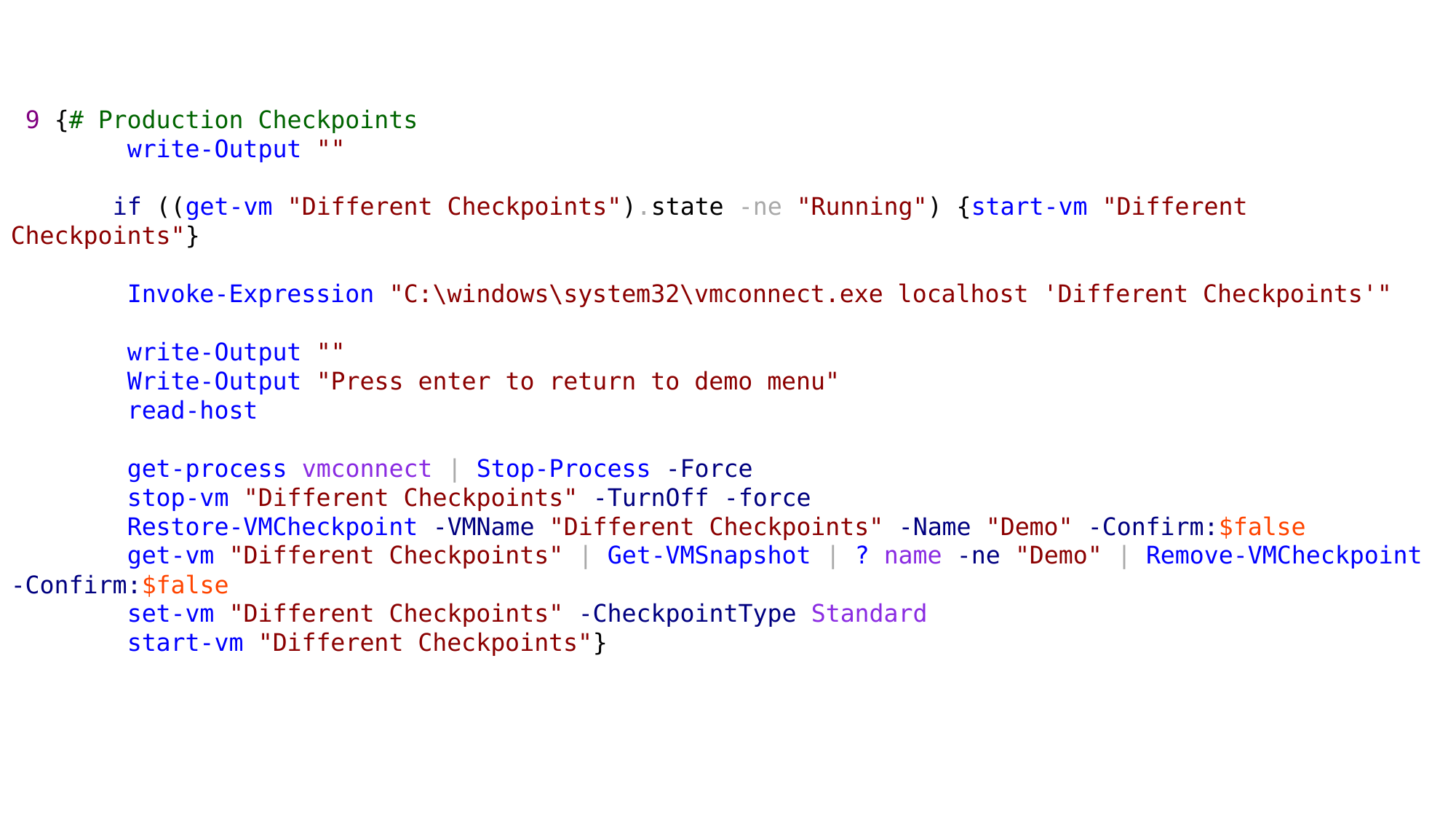

9 {# Production Checkpoints
        write-Output ""

       if ((get-vm "Different Checkpoints").state -ne "Running") {start-vm "Different Checkpoints"}

        Invoke-Expression "C:\windows\system32\vmconnect.exe localhost 'Different Checkpoints'"

        write-Output ""
        Write-Output "Press enter to return to demo menu"
        read-host

        get-process vmconnect | Stop-Process -Force
        stop-vm "Different Checkpoints" -TurnOff -force
        Restore-VMCheckpoint -VMName "Different Checkpoints" -Name "Demo" -Confirm:$false
        get-vm "Different Checkpoints" | Get-VMSnapshot | ? name -ne "Demo" | Remove-VMCheckpoint -Confirm:$false
        set-vm "Different Checkpoints" -CheckpointType Standard
        start-vm "Different Checkpoints"}